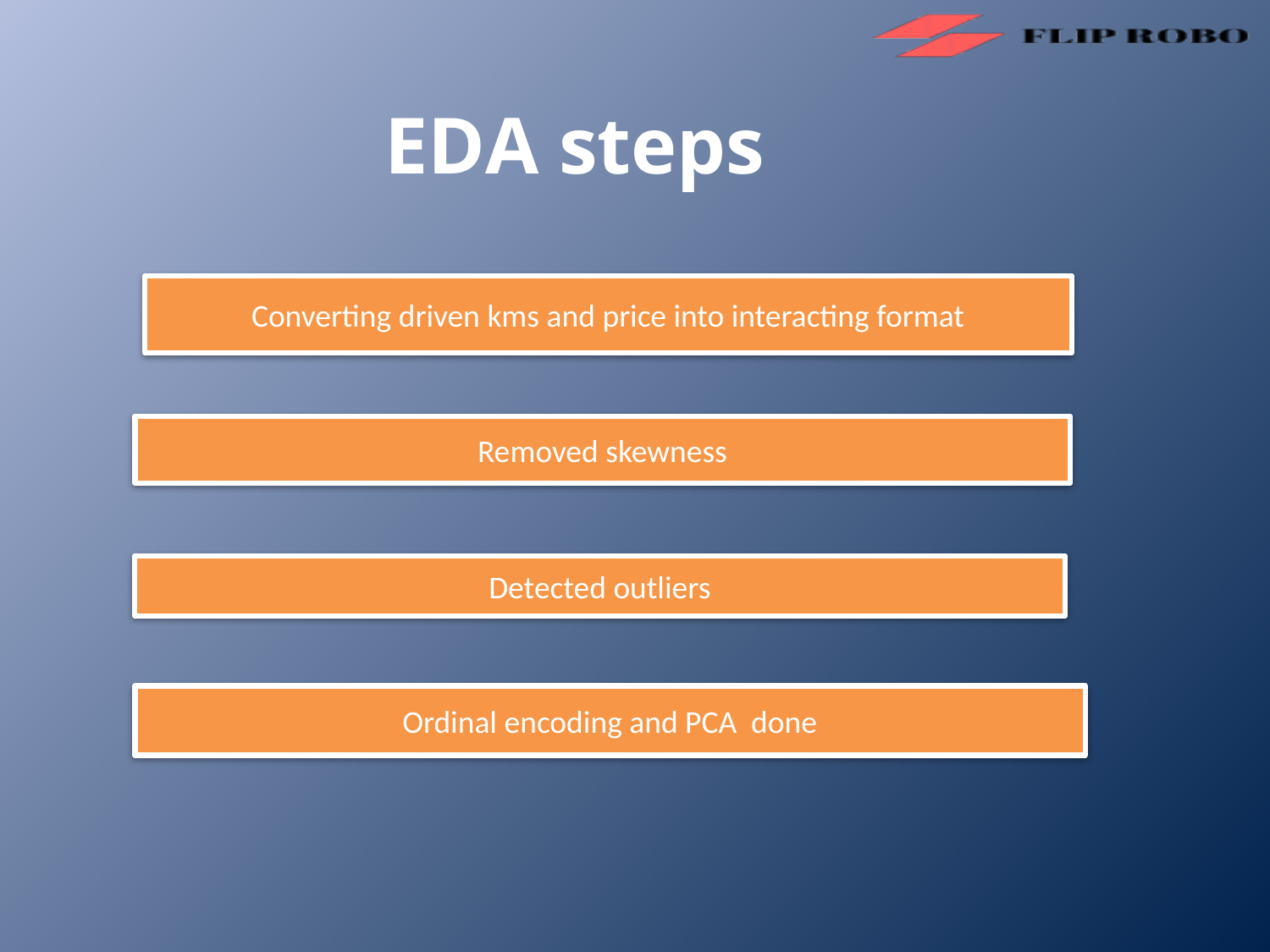

EDA steps
Converting driven kms and price into interacting format
Removed skewness
Detected outliers
Ordinal encoding and PCA  done